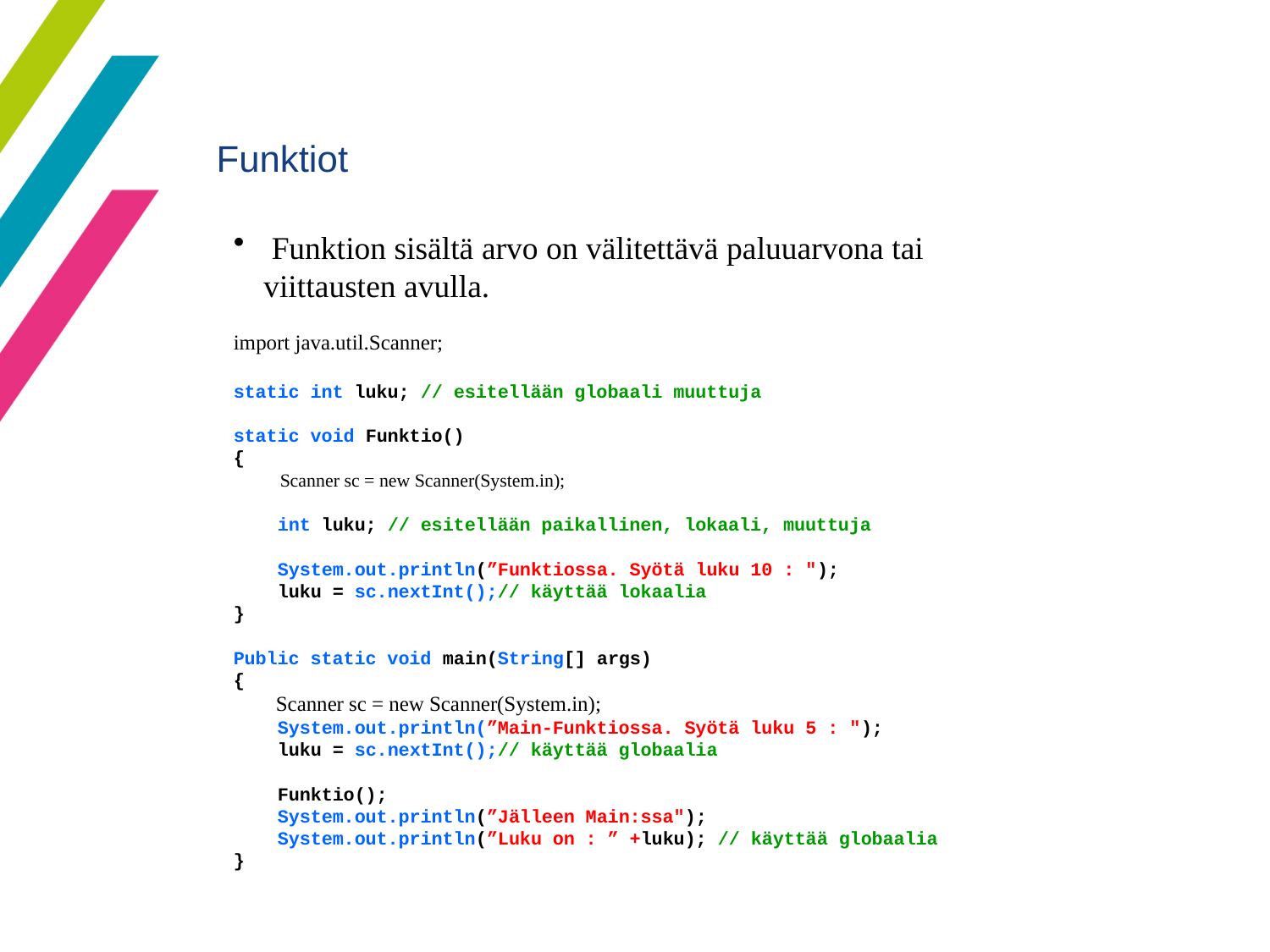

Funktiot
 Funktion sisältä arvo on välitettävä paluuarvona tai viittausten avulla.

import java.util.Scanner;

static int luku; // esitellään globaali muuttuja
static void Funktio()
{
          Scanner sc = new Scanner(System.in);
    int luku; // esitellään paikallinen, lokaali, muuttuja

    System.out.println(”Funktiossa. Syötä luku 10 : ");
    luku = sc.nextInt();// käyttää lokaalia
}

Public static void main(String[] args)
{
        Scanner sc = new Scanner(System.in);
    System.out.println(”Main-Funktiossa. Syötä luku 5 : ");
    luku = sc.nextInt();// käyttää globaalia
    Funktio();
    System.out.println(”Jälleen Main:ssa");
    System.out.println(”Luku on : ” +luku); // käyttää globaalia
}

71